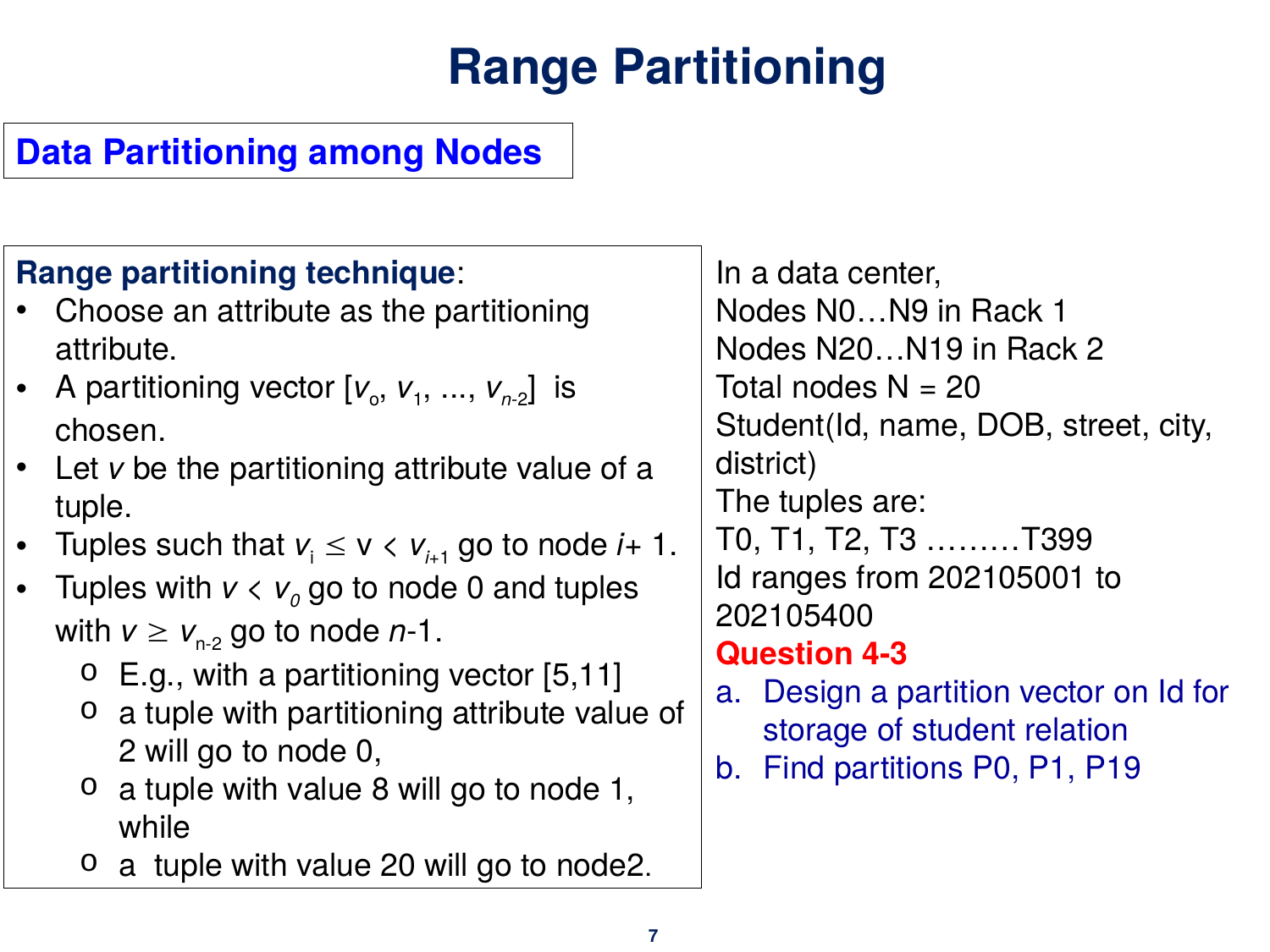

# Range Partitioning
Data Partitioning among Nodes
Range partitioning technique:
Choose an attribute as the partitioning attribute.
A partitioning vector [vo, v1, ..., vn-2]  is chosen.
Let v be the partitioning attribute value of a tuple.
Tuples such that vi ≤ v < vi+1 go to node i+ 1.
Tuples with v < v0 go to node 0 and tuples with v ≥ vn-2 go to node n-1.
E.g., with a partitioning vector [5,11]
a tuple with partitioning attribute value of 2 will go to node 0,
a tuple with value 8 will go to node 1, while
a  tuple with value 20 will go to node2.
In a data center,
Nodes N0…N9 in Rack 1
Nodes N20…N19 in Rack 2
Total nodes N = 20
Student(Id, name, DOB, street, city, district)
The tuples are:
T0, T1, T2, T3 ………T399
Id ranges from 202105001 to 202105400
Question 4-3
Design a partition vector on Id for storage of student relation
Find partitions P0, P1, P19